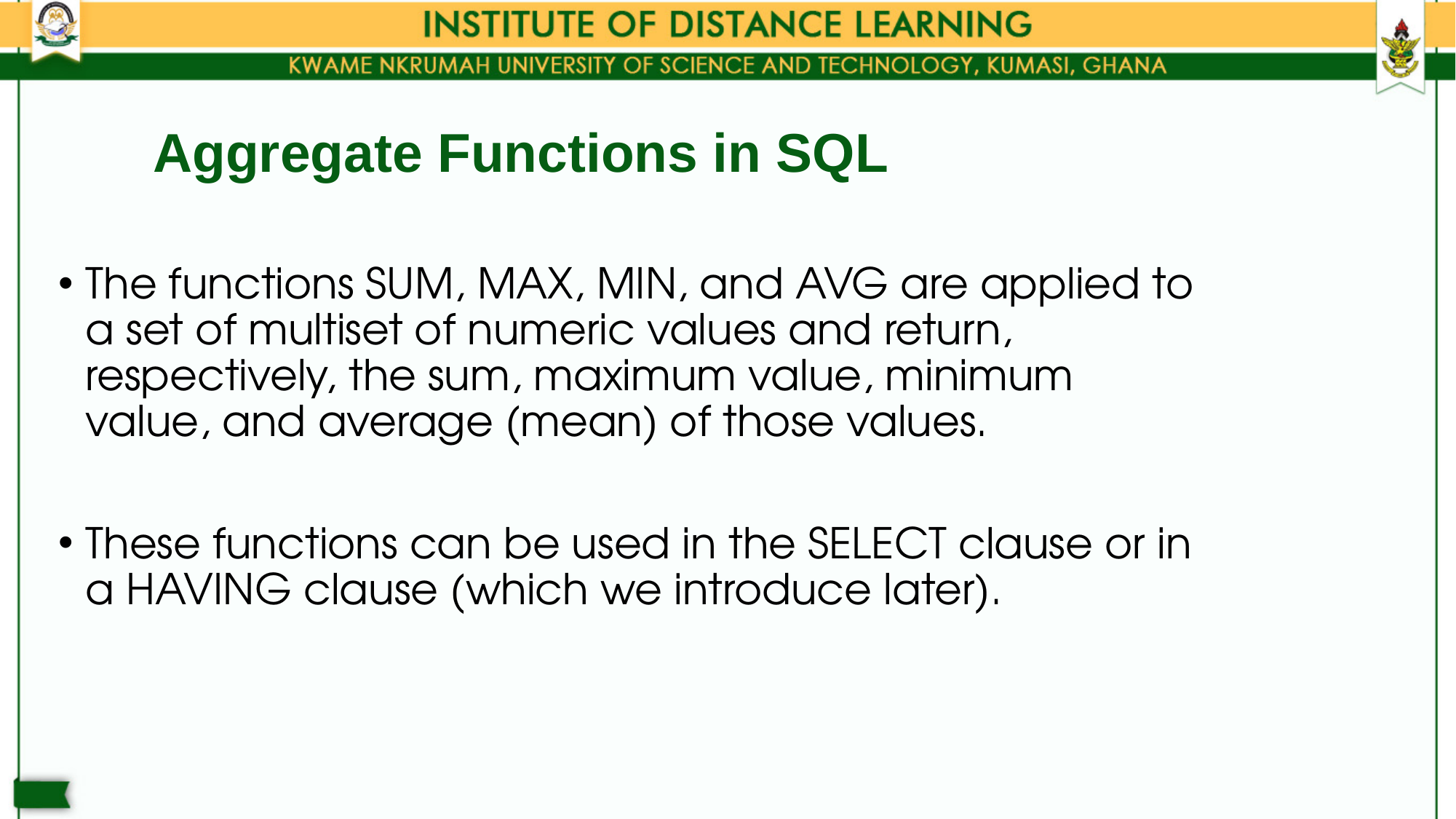

# Aggregate Functions in SQL
The functions SUM, MAX, MIN, and AVG are applied to a set of multiset of numeric values and return, respectively, the sum, maximum value, minimum value, and average (mean) of those values.

These functions can be used in the SELECT clause or in a HAVING clause (which we introduce later).